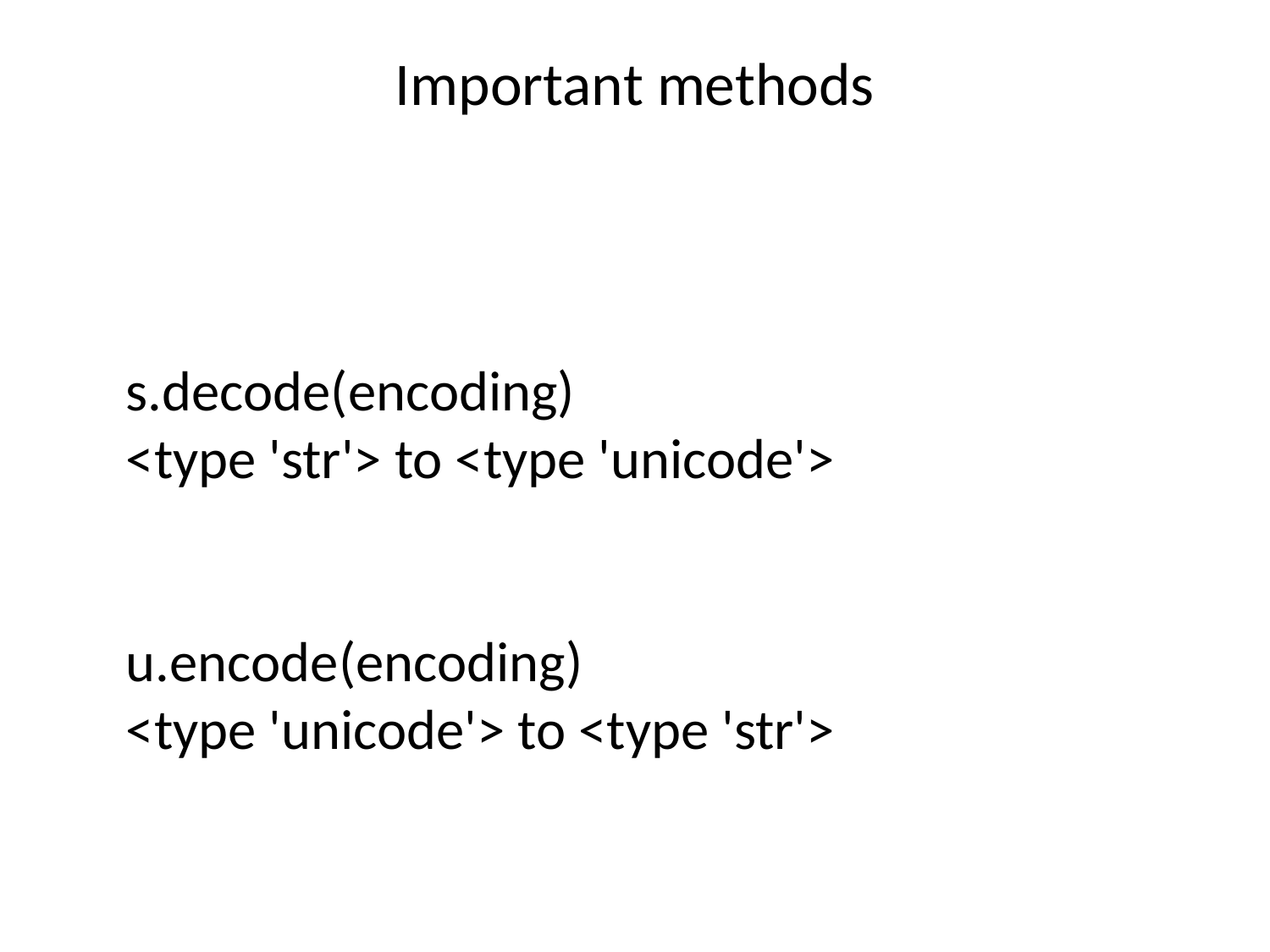

# Important methods

s.decode(encoding)
<type 'str'> to <type 'unicode'>

u.encode(encoding)
<type 'unicode'> to <type 'str'>